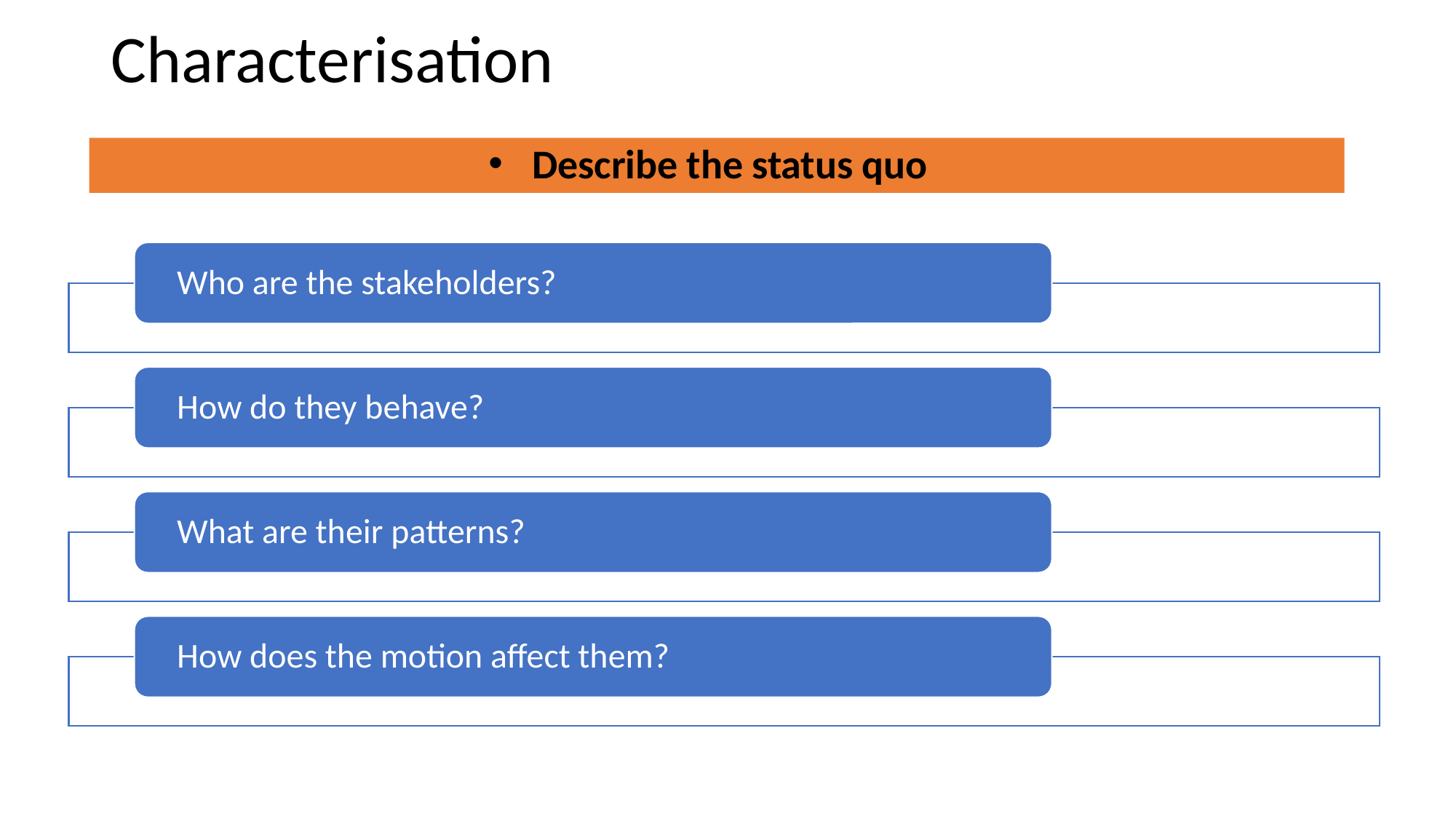

# Characterisation
Describe the status quo
Who are the stakeholders?
How do they behave?
What are their patterns?
How does the motion affect them?